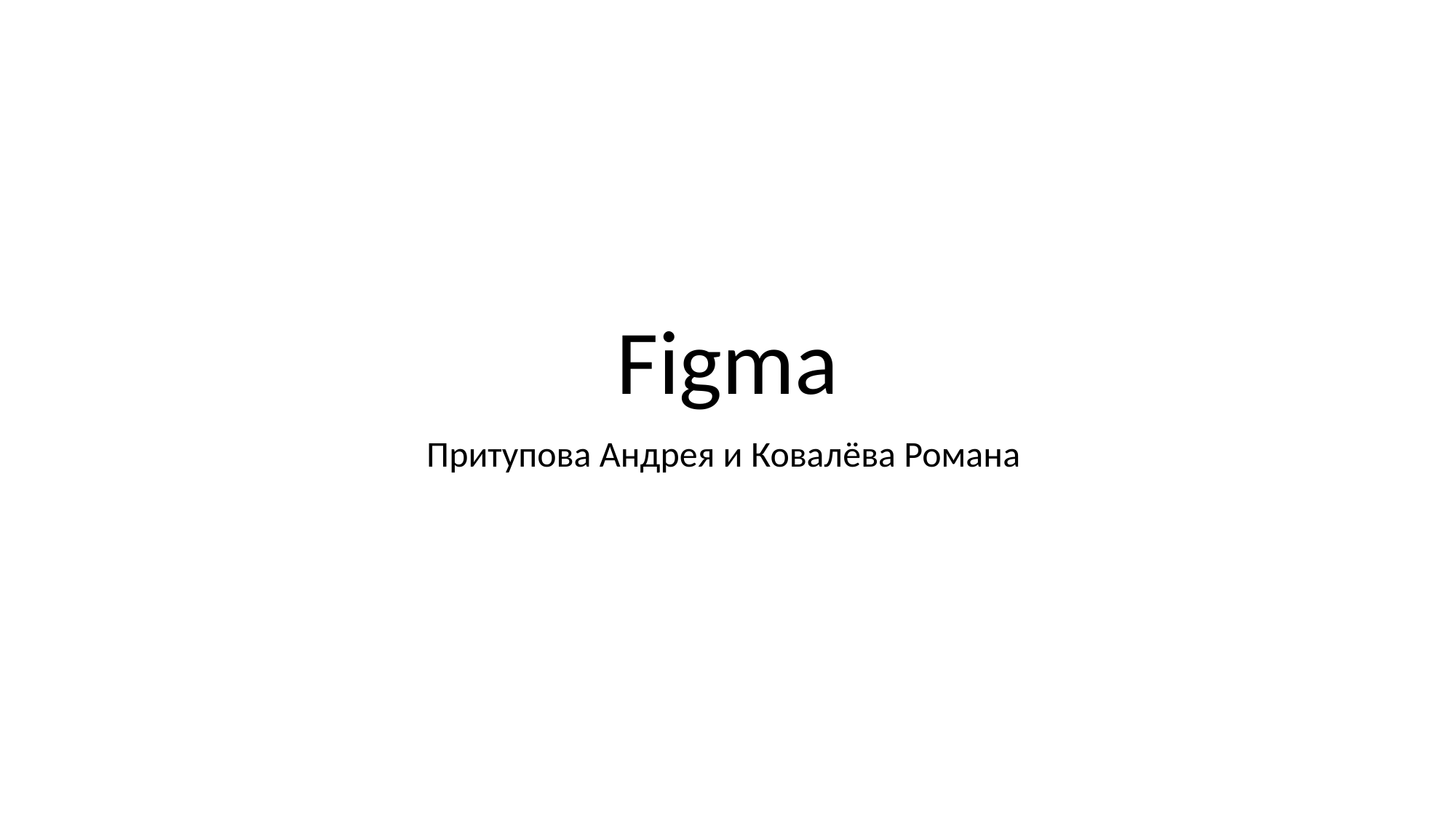

# Figma
Притупова Андрея и Ковалёва Романа